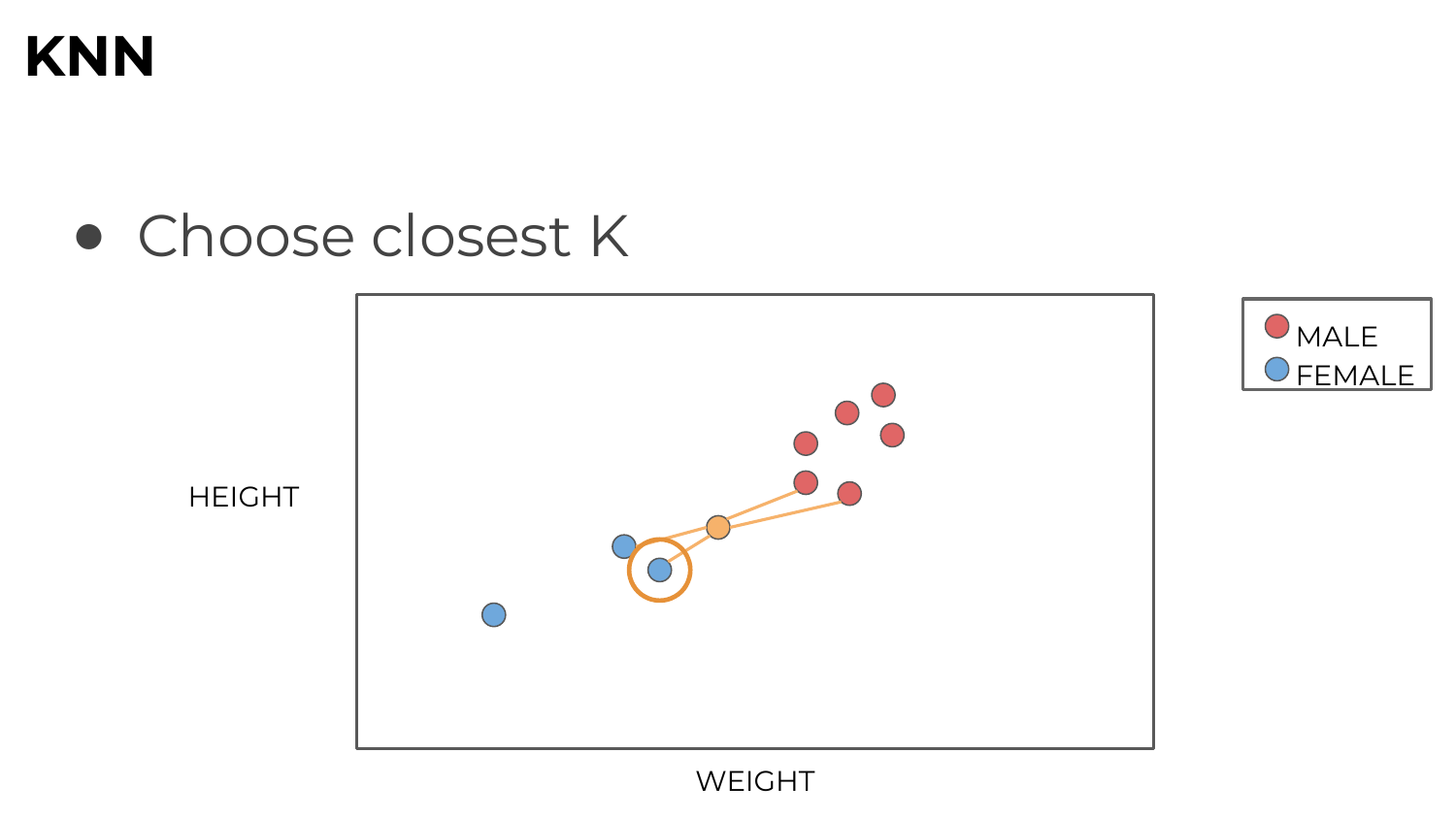

# KNN
Choose closest K

     MALE
     FEMALE

HEIGHT

WEIGHT